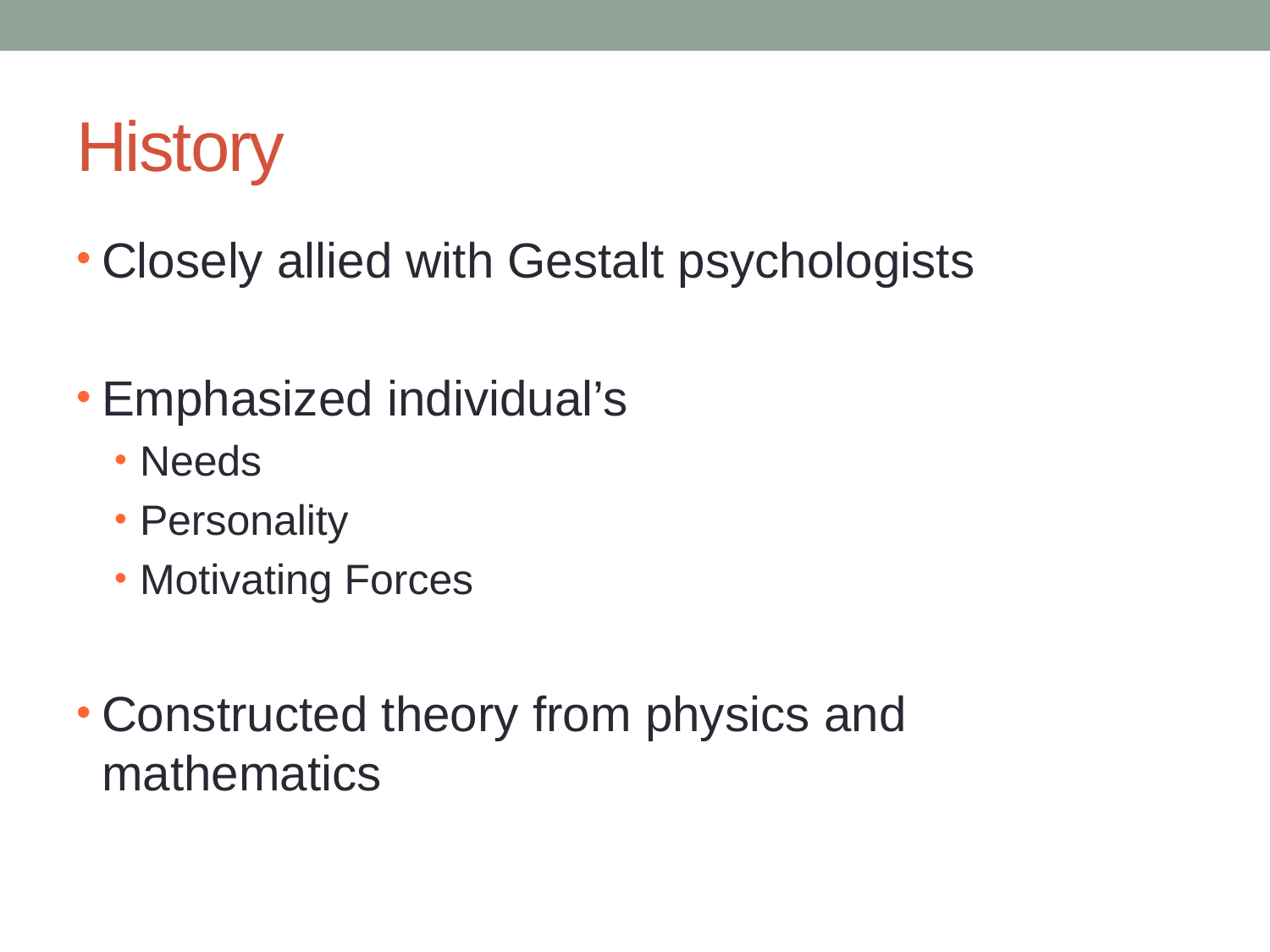

# History
Closely allied with Gestalt psychologists

Emphasized individual’s
Needs
Personality
Motivating Forces

Constructed theory from physics and mathematics